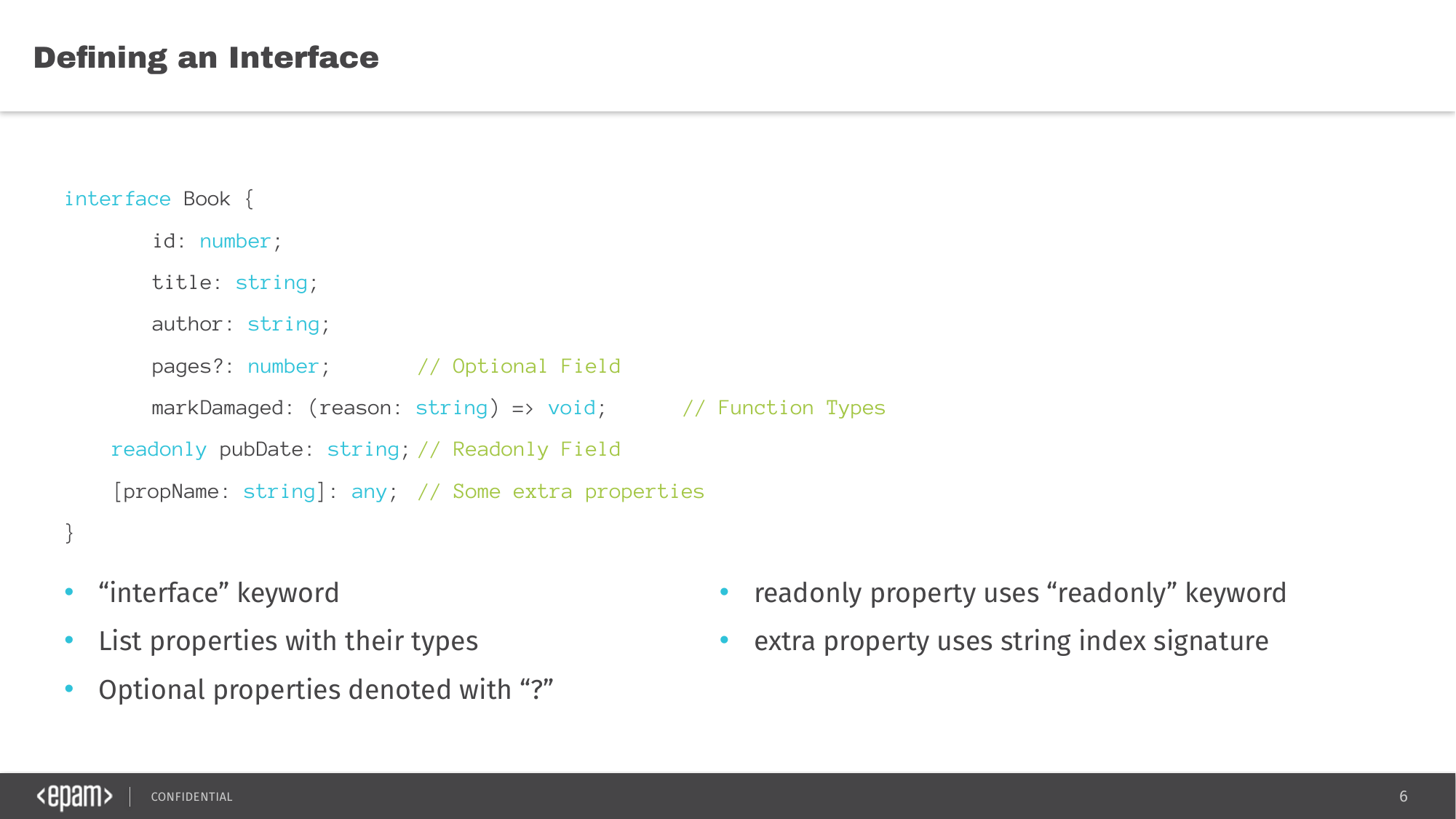

Defining an Interface
interface Book {
	id: number;
	title: string;
	author: string;
	pages?: number;							// Optional Field
	markDamaged: (reason: string) => void;		// Function Types
    readonly pubDate: string;					// Readonly Field
    [propName: string]: any;					// Some extra properties
}
“interface” keyword
List properties with their types
Optional properties denoted with “?”
readonly property uses “readonly” keyword
extra property uses string index signature